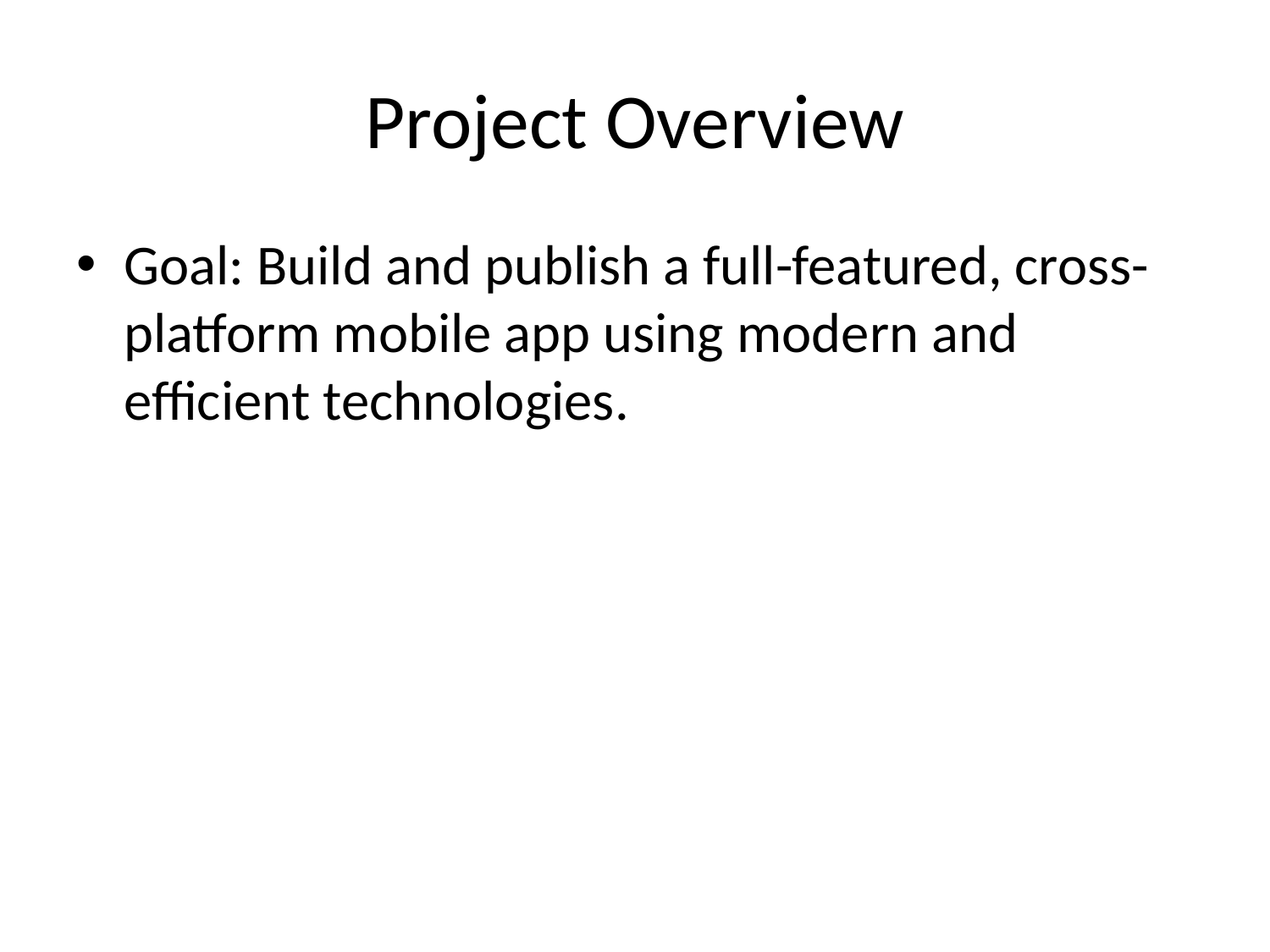

# Project Overview
Goal: Build and publish a full-featured, cross-platform mobile app using modern and efficient technologies.